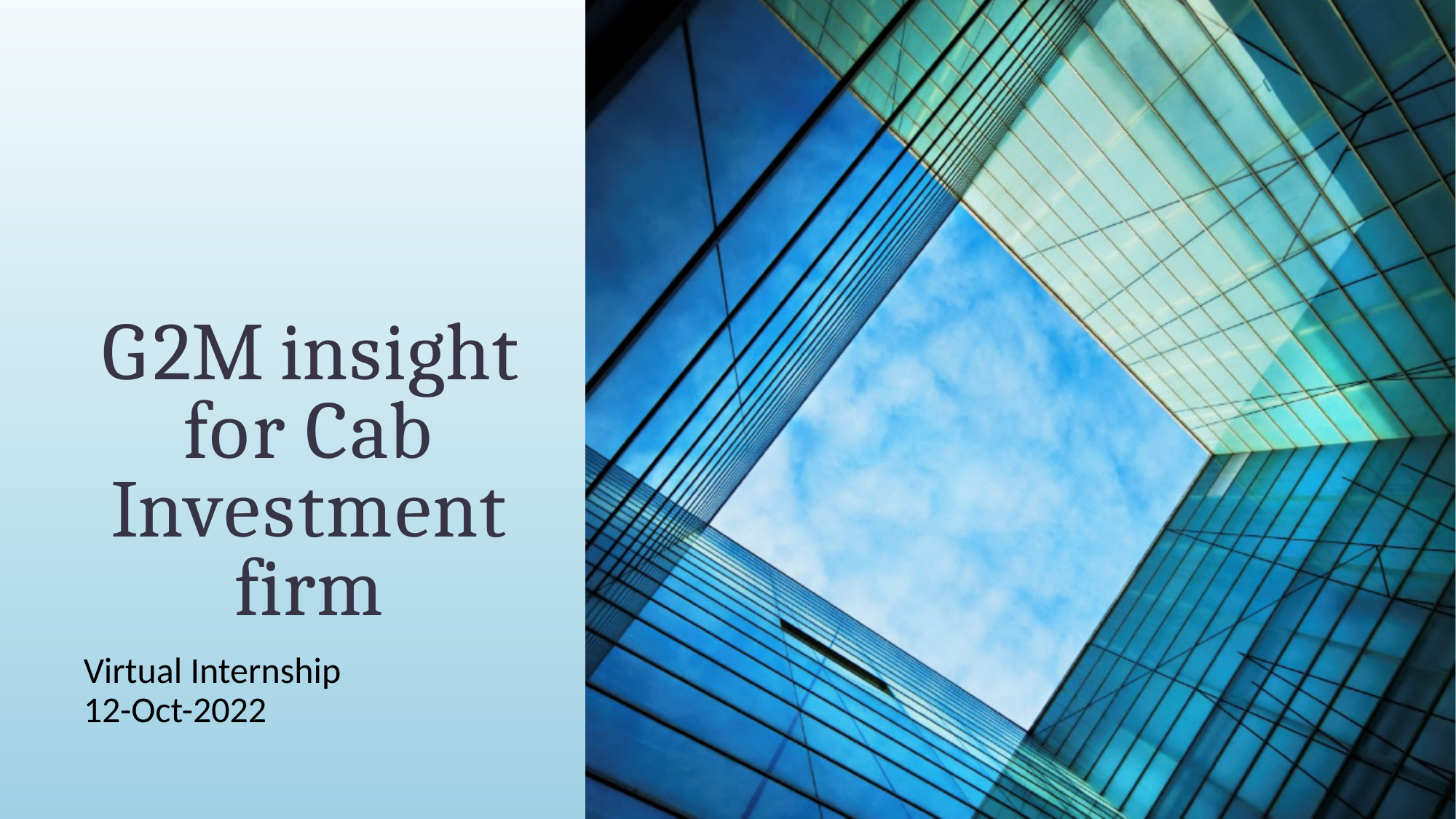

# G2M insight for Cab Investment firm
Virtual Internship
12-Oct-2022